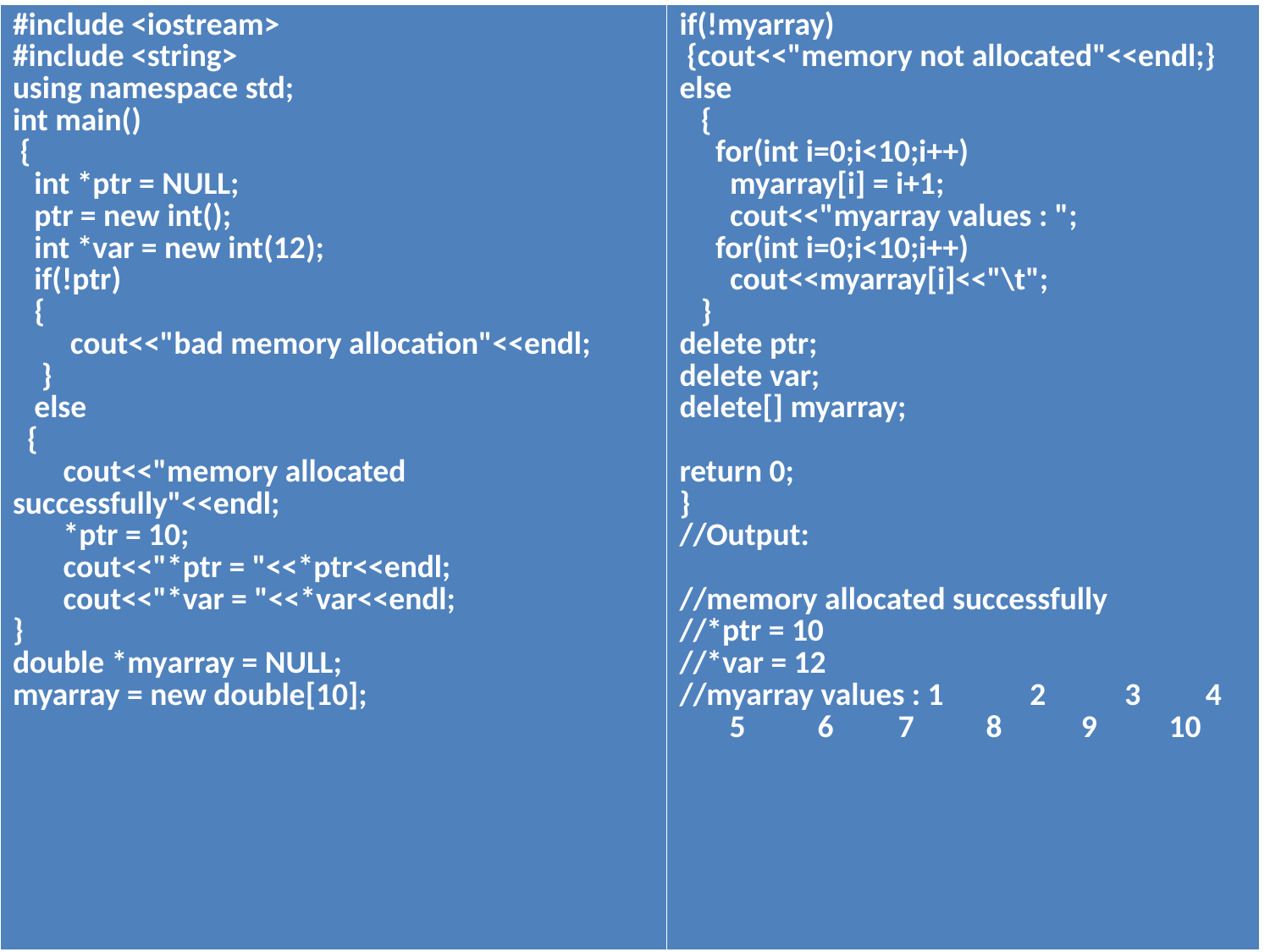

| #include <iostream> #include <string> using namespace std; int main() { int \*ptr = NULL; ptr = new int(); int \*var = new int(12); if(!ptr) { cout<<"bad memory allocation"<<endl; } else { cout<<"memory allocated successfully"<<endl; \*ptr = 10; cout<<"\*ptr = "<<\*ptr<<endl; cout<<"\*var = "<<\*var<<endl; } double \*myarray = NULL; myarray = new double[10]; | if(!myarray) {cout<<"memory not allocated"<<endl;} else { for(int i=0;i<10;i++) myarray[i] = i+1; cout<<"myarray values : "; for(int i=0;i<10;i++) cout<<myarray[i]<<"\t"; } delete ptr; delete var; delete[] myarray; return 0; } //Output: //memory allocated successfully //\*ptr = 10 //\*var = 12 //myarray values : 1 2 3 4 5 6 7 8 9 10 |
| --- | --- |